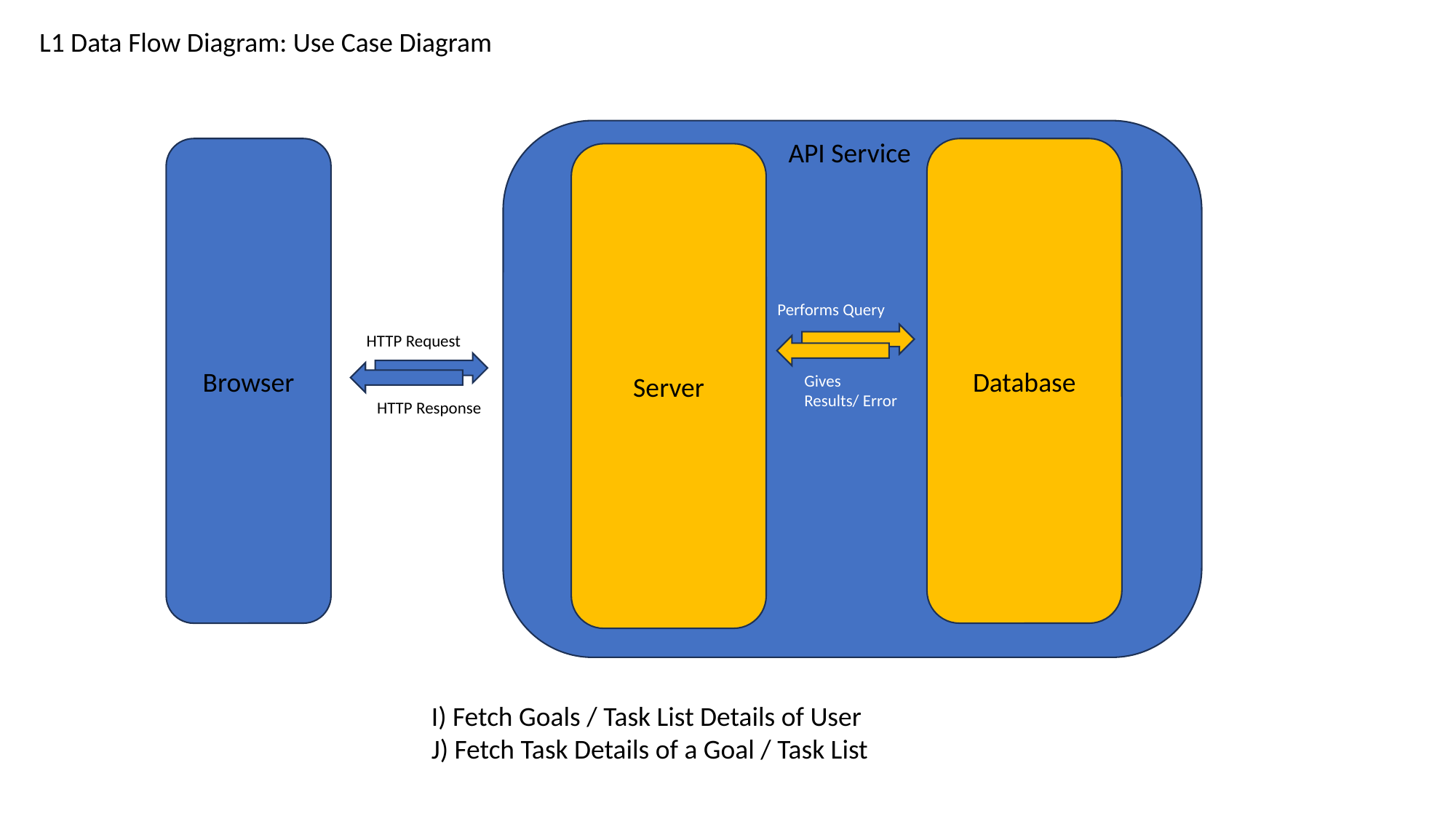

L1 Data Flow Diagram: Use Case Diagram

API Service

Browser
Database
Server
Performs Query

HTTP Request

Gives Results/ Error
HTTP Response
I) Fetch Goals / Task List Details of User
J) Fetch Task Details of a Goal / Task List